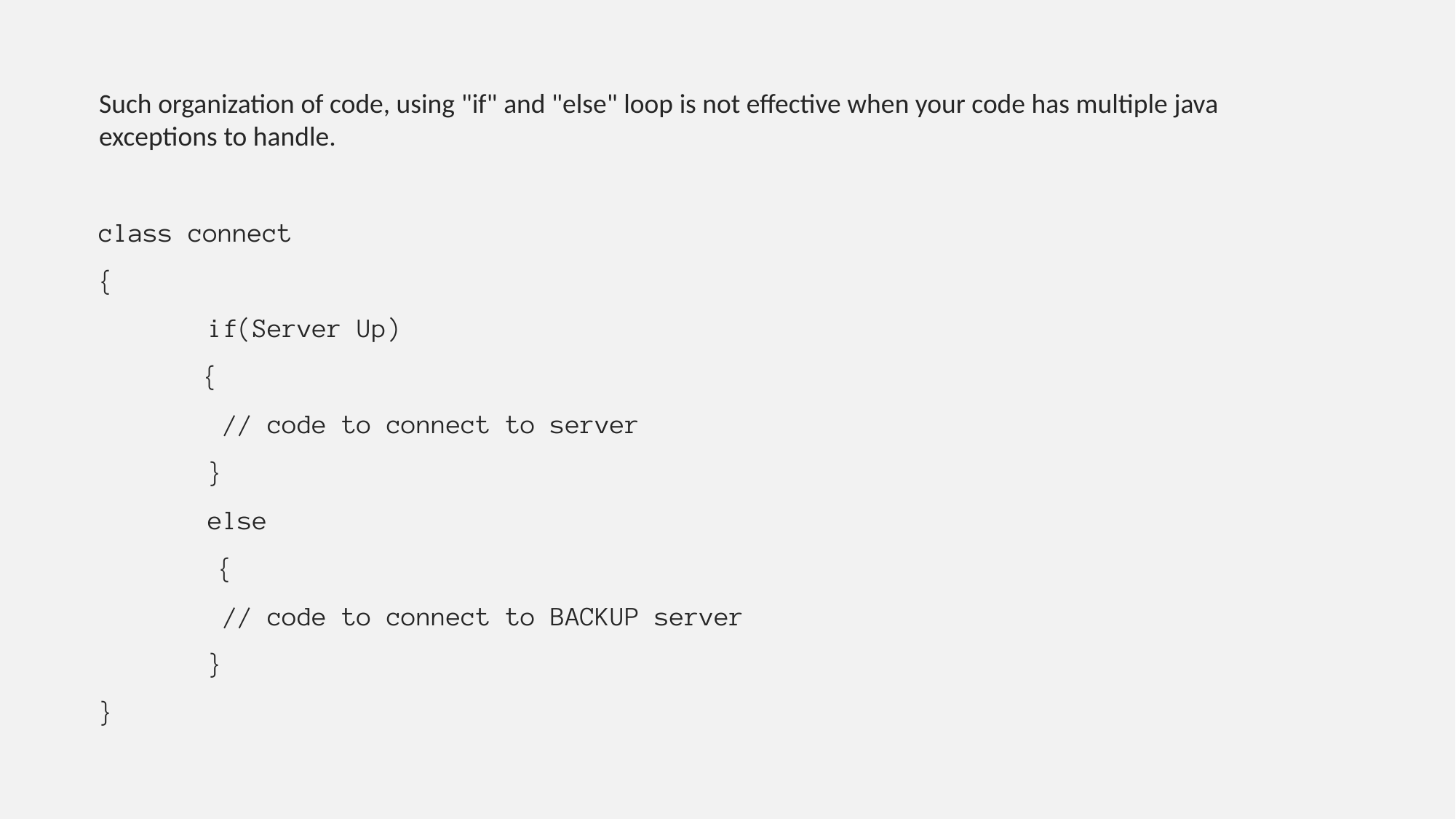

Such organization of code, using "if" and "else" loop is not effective when your code has multiple java exceptions to handle.

class connect
{
	if(Server Up)
       {
	 // code to connect to server
	}
	else
        {
	 // code to connect to BACKUP server
	}
}